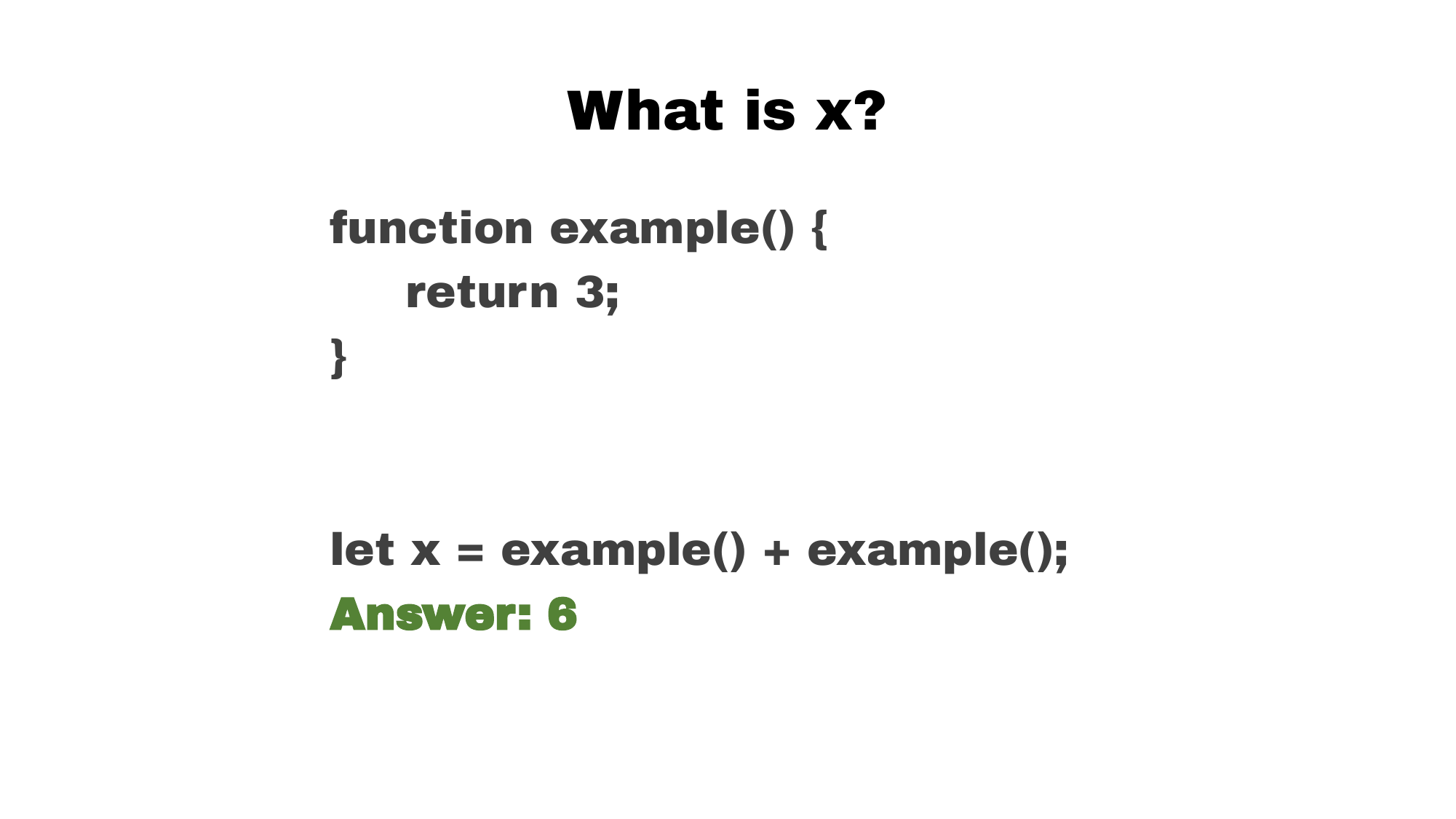

# What is x?
function example() {
     return 3;
}

let x = example() + example();
Answer: 6